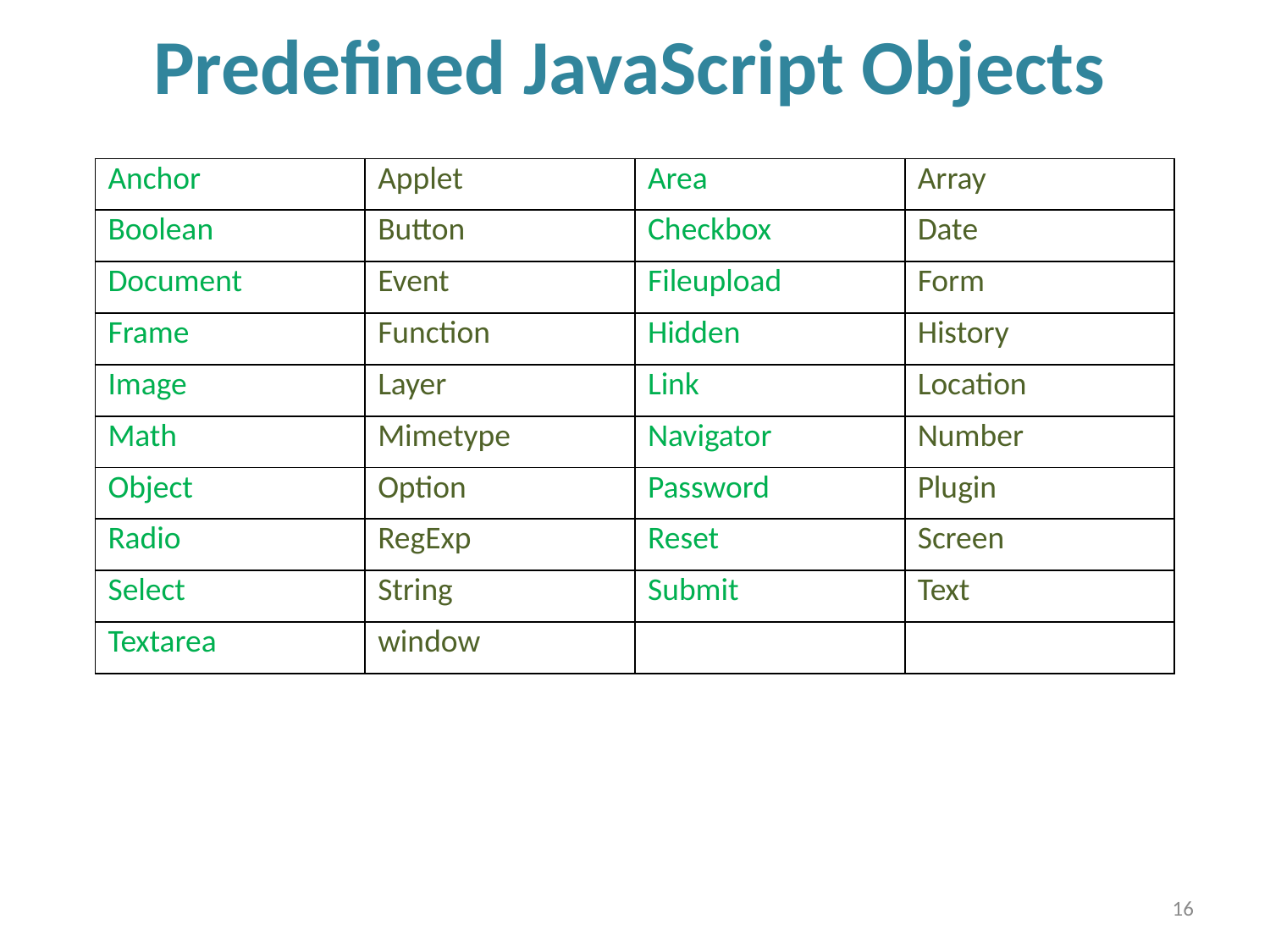

# Predefined JavaScript Objects
| Anchor | Applet | Area | Array |
| --- | --- | --- | --- |
| Boolean | Button | Checkbox | Date |
| Document | Event | Fileupload | Form |
| Frame | Function | Hidden | History |
| Image | Layer | Link | Location |
| Math | Mimetype | Navigator | Number |
| Object | Option | Password | Plugin |
| Radio | RegExp | Reset | Screen |
| Select | String | Submit | Text |
| Textarea | window |  |  |
16